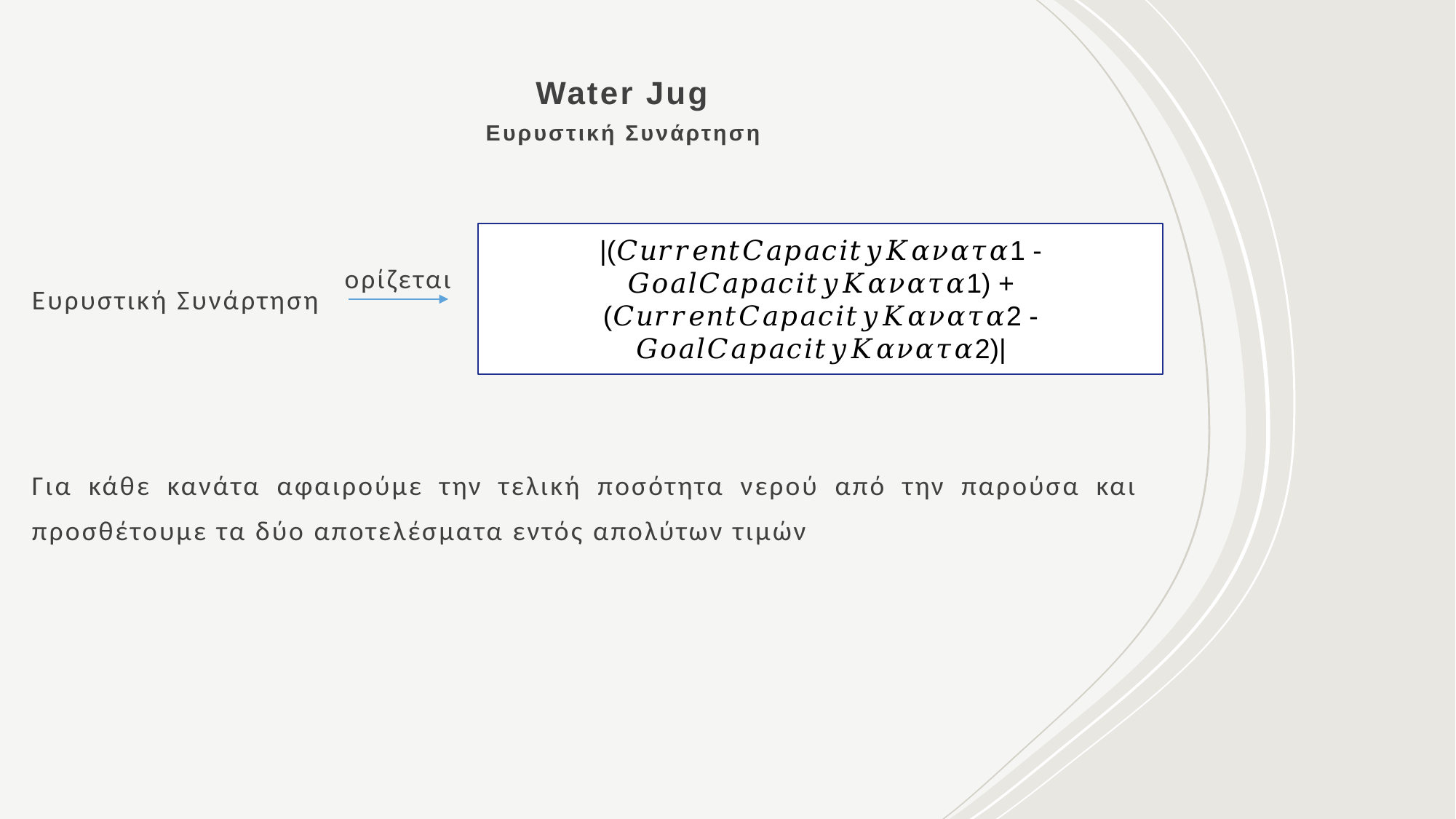

# Water Jug Ευρυστική Συνάρτηση
|(𝐶𝑢𝑟𝑟𝑒𝑛𝑡𝐶𝑎𝑝𝑎𝑐𝑖𝑡𝑦𝛫𝛼𝜈𝛼𝜏𝛼1 - 𝐺𝑜𝑎𝑙𝐶𝑎𝑝𝑎𝑐𝑖𝑡𝑦𝛫𝛼𝜈𝛼𝜏𝛼1) + (𝐶𝑢𝑟𝑟𝑒𝑛𝑡𝐶𝑎𝑝𝑎𝑐𝑖𝑡𝑦𝛫𝛼𝜈𝛼𝜏𝛼2 - 𝐺𝑜𝑎𝑙𝐶𝑎𝑝𝑎𝑐𝑖𝑡𝑦𝛫𝛼𝜈𝛼𝜏𝛼2)|
ορίζεται
Ευρυστική Συνάρτηση
Για κάθε κανάτα αφαιρούμε την τελική ποσότητα νερού από την παρούσα και προσθέτουμε τα δύο αποτελέσματα εντός απολύτων τιμών